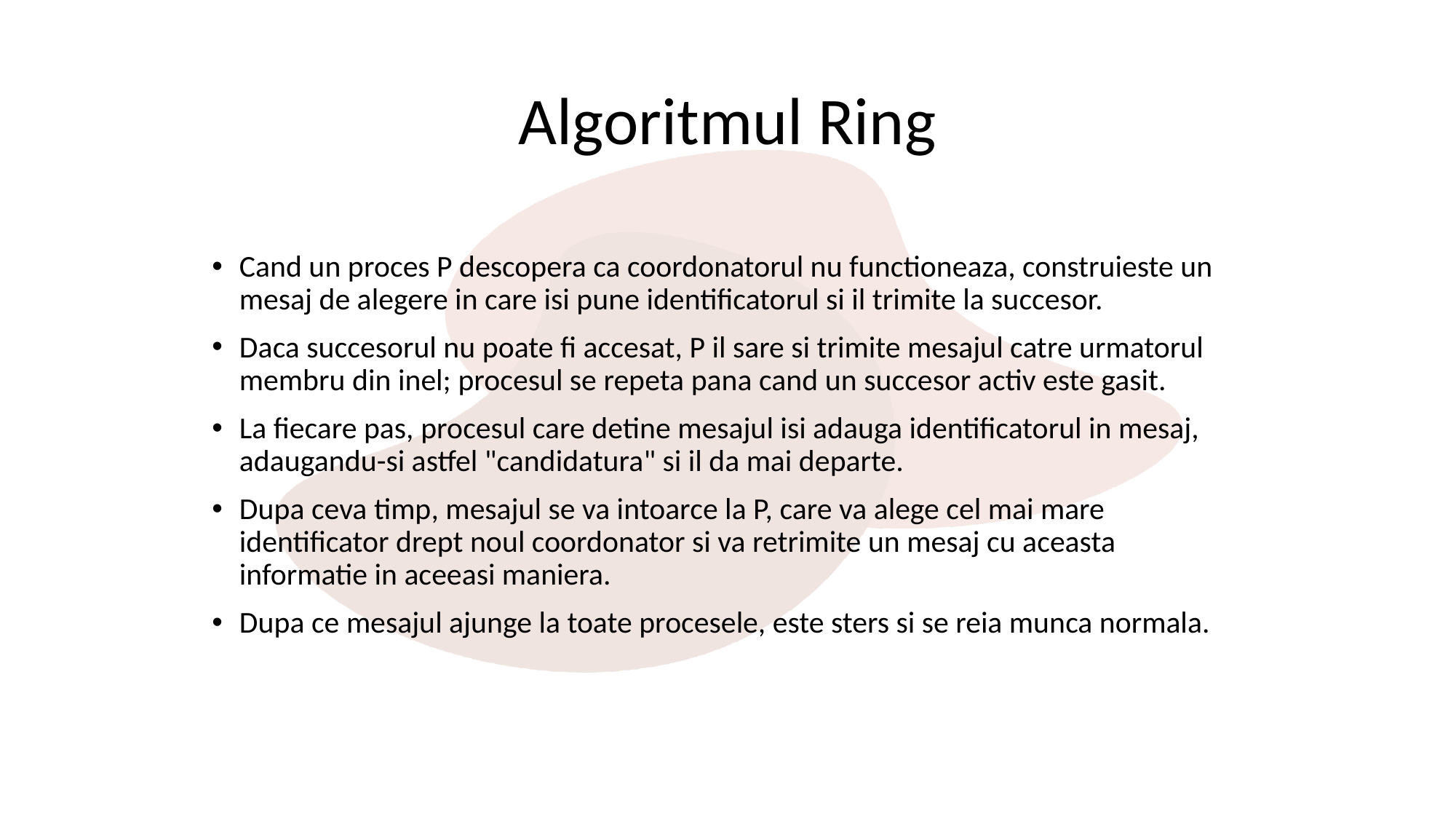

# Algoritmul Ring
Cand un proces P descopera ca coordonatorul nu functioneaza, construieste un mesaj de alegere in care isi pune identificatorul si il trimite la succesor.
Daca succesorul nu poate fi accesat, P il sare si trimite mesajul catre urmatorul membru din inel; procesul se repeta pana cand un succesor activ este gasit.
La fiecare pas, procesul care detine mesajul isi adauga identificatorul in mesaj, adaugandu-si astfel "candidatura" si il da mai departe.
Dupa ceva timp, mesajul se va intoarce la P, care va alege cel mai mare identificator drept noul coordonator si va retrimite un mesaj cu aceasta informatie in aceeasi maniera.
Dupa ce mesajul ajunge la toate procesele, este sters si se reia munca normala.